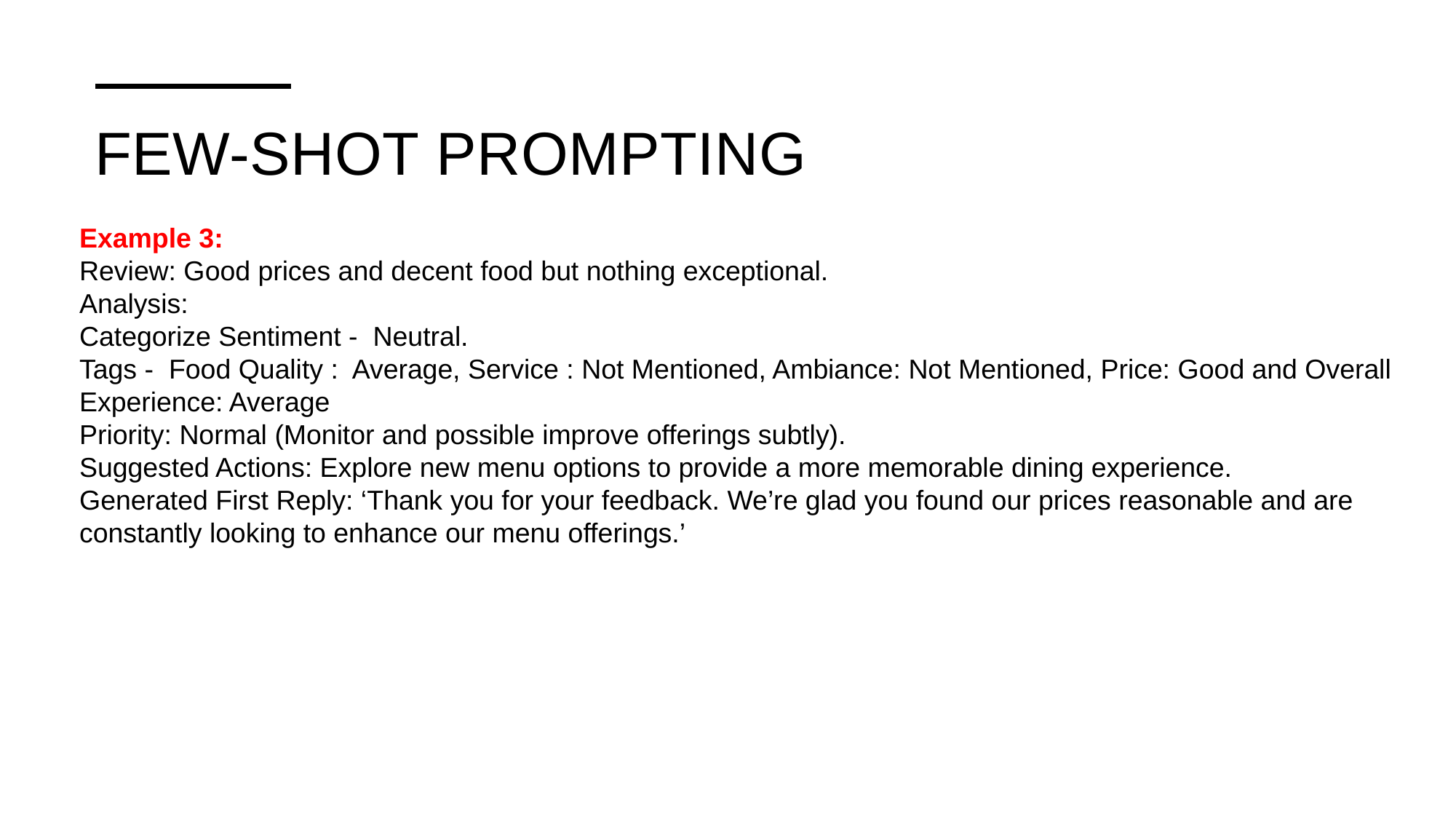

# Few-shot prompting

Example 3:
Review: Good prices and decent food but nothing exceptional.
Analysis:
Categorize Sentiment -  Neutral.
Tags -  Food Quality :  Average, Service : Not Mentioned, Ambiance: Not Mentioned, Price: Good and Overall Experience: Average
Priority: Normal (Monitor and possible improve offerings subtly).
Suggested Actions: Explore new menu options to provide a more memorable dining experience.
Generated First Reply: ‘Thank you for your feedback. We’re glad you found our prices reasonable and are constantly looking to enhance our menu offerings.’